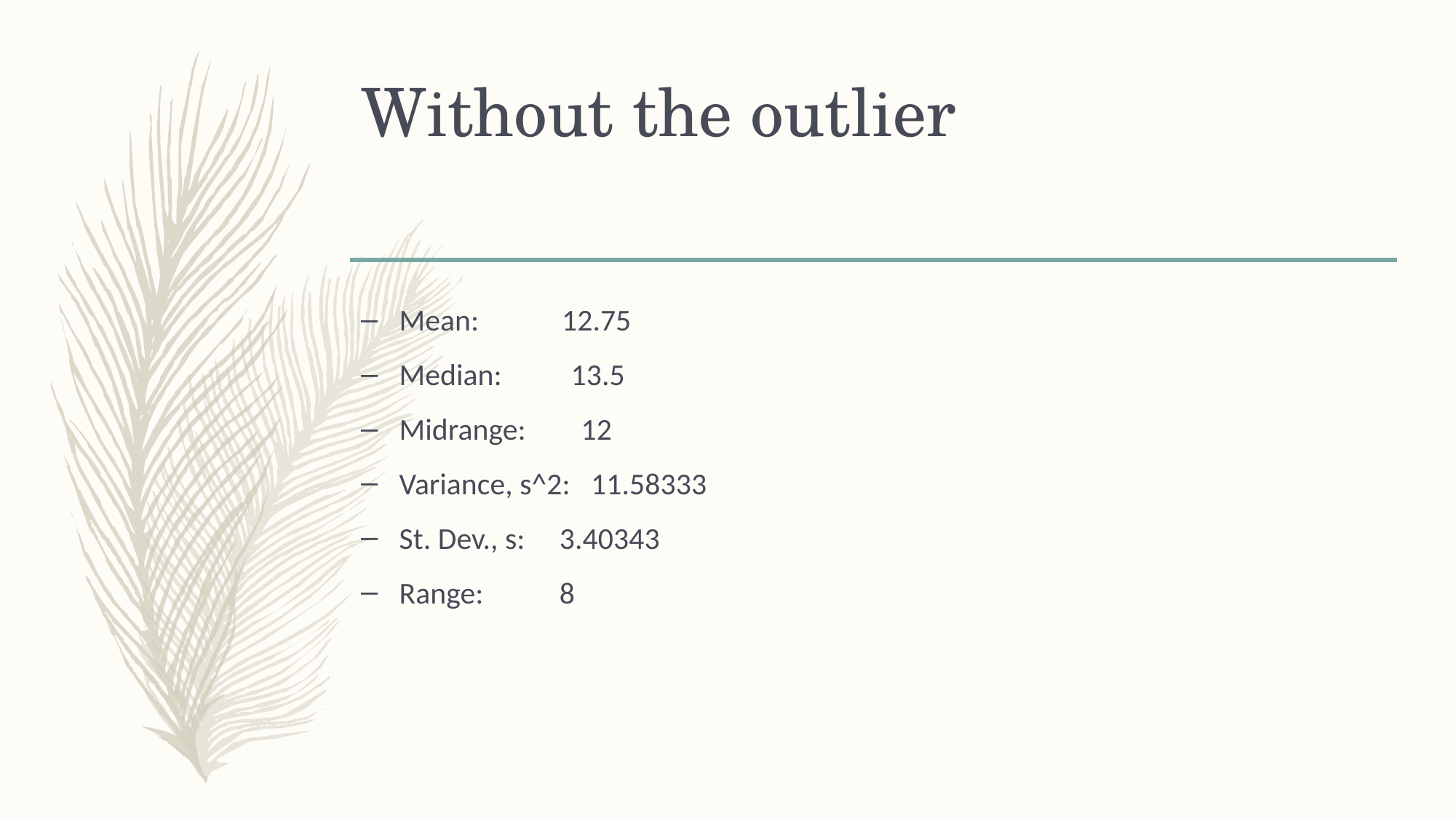

# Without the outlier
Mean:            12.75
Median:          13.5
Midrange:        12
Variance, s^2:   11.58333
St. Dev., s:     3.40343
Range:           8